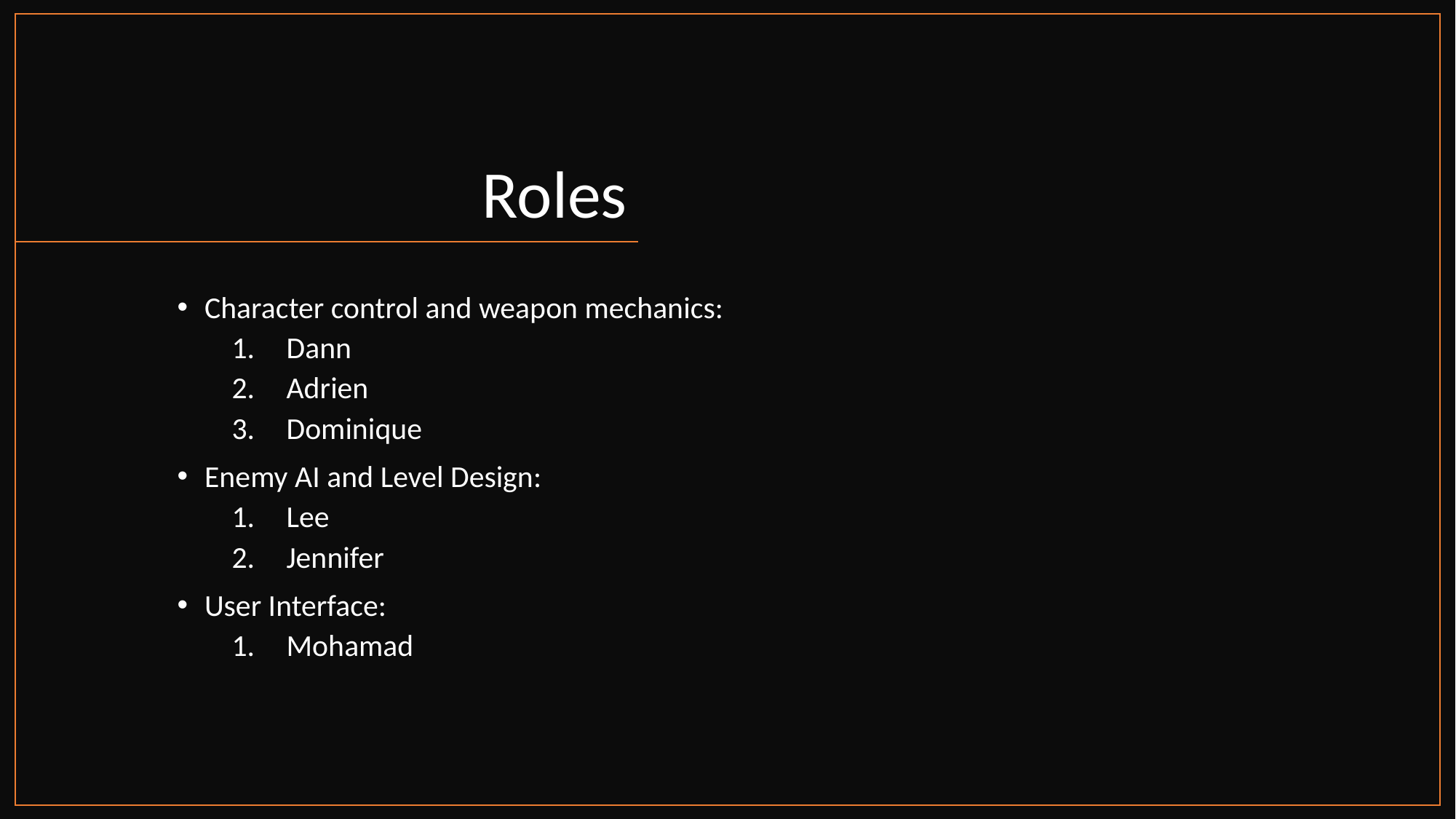

# Roles
Character control and weapon mechanics:
Dann
Adrien
Dominique
Enemy AI and Level Design:
Lee
Jennifer
User Interface:
Mohamad